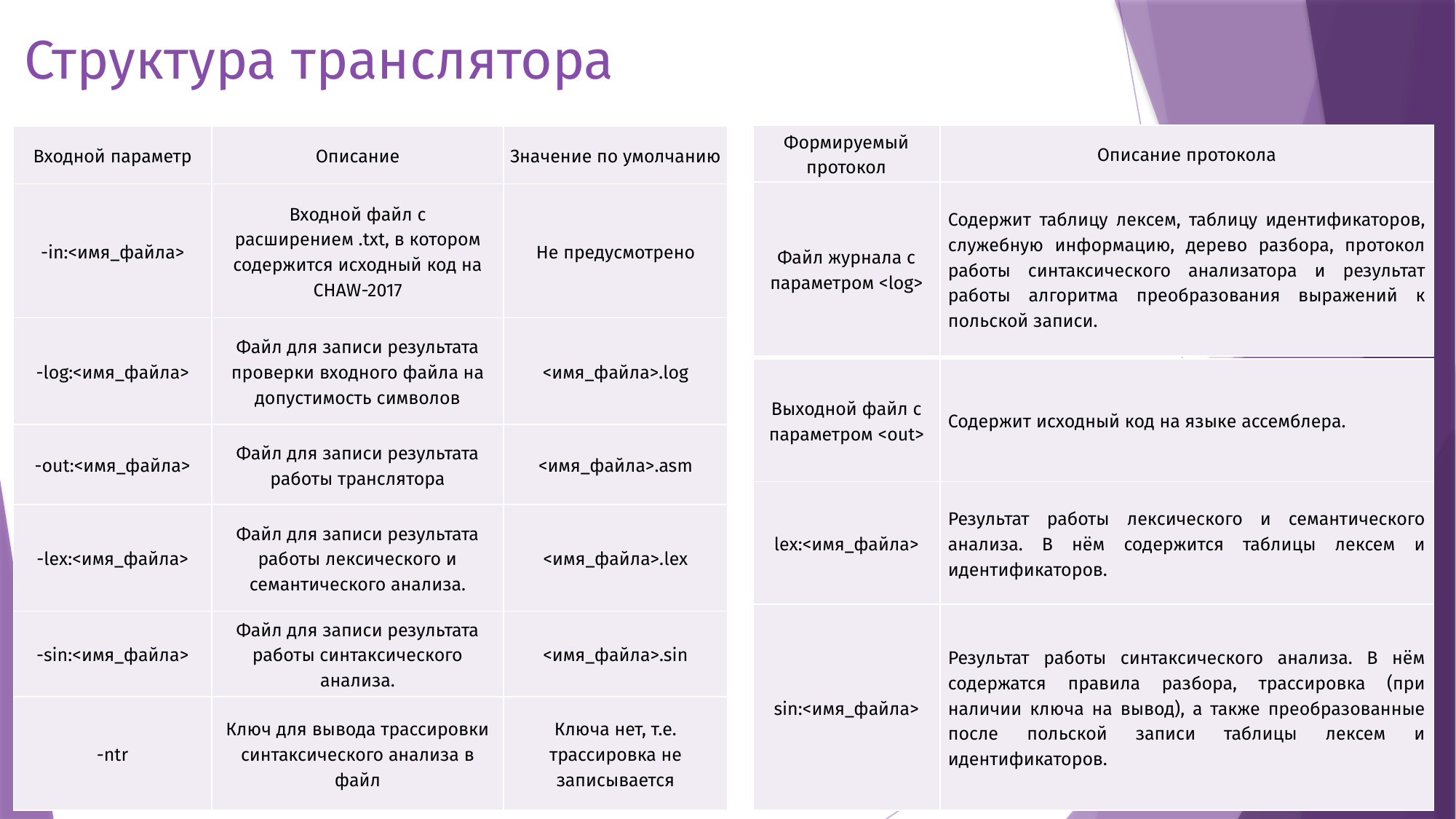

# Структура транслятора
| Формируемый протокол | Описание протокола |
| --- | --- |
| Файл журнала с параметром <log> | Содержит таблицу лексем, таблицу идентификаторов, служебную информацию, дерево разбора, протокол работы синтаксического анализатора и результат работы алгоритма преобразования выражений к польской записи. |
| Входной параметр | Описание | Значение по умолчанию |
| --- | --- | --- |
| -in:<имя\_файла> | Входной файл с расширением .txt, в котором содержится исходный код на CHAW-2017 | Не предусмотрено |
| -log:<имя\_файла> | Файл для записи результата проверки входного файла на допустимость символов | <имя\_файла>.log |
| -out:<имя\_файла> | Файл для записи результата работы транслятора | <имя\_файла>.asm |
| -lex:<имя\_файла> | Файл для записи результата работы лексического и семантического анализа. | <имя\_файла>.lex |
| -sin:<имя\_файла> | Файл для записи результата работы синтаксического анализа. | <имя\_файла>.sin |
| -ntr | Ключ для вывода трассировки синтаксического анализа в файл | Ключа нет, т.е. трассировка не записывается |

| Выходной файл c параметром <out> | Содержит исходный код на языке ассемблера. |
| --- | --- |
| lex:<имя\_файла> | Результат работы лексического и семантического анализа. В нём содержится таблицы лексем и идентификаторов. |
| sin:<имя\_файла> | Результат работы синтаксического анализа. В нём содержатся правила разбора, трассировка (при наличии ключа на вывод), а также преобразованные после польской записи таблицы лексем и идентификаторов. |